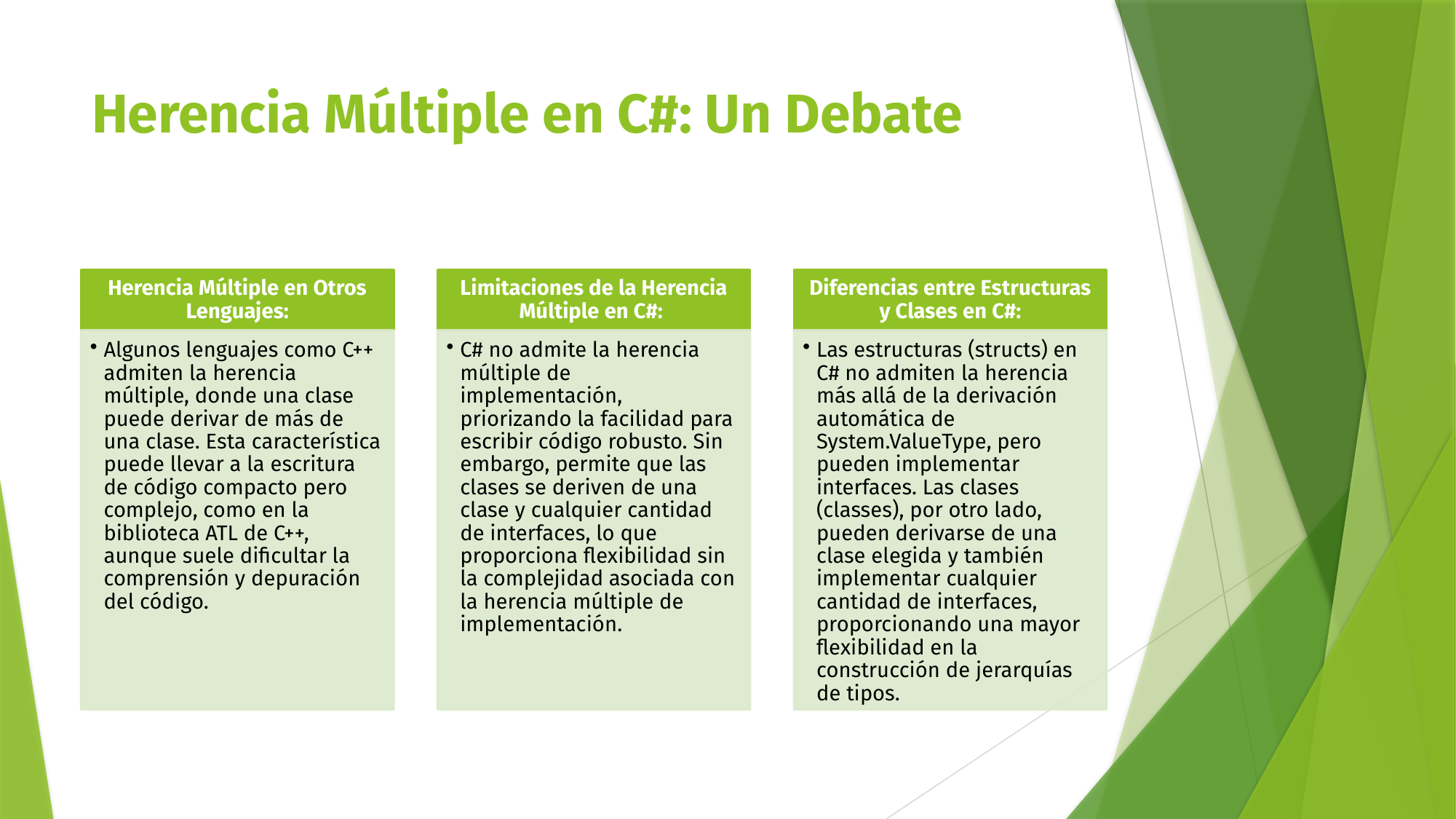

# Herencia Múltiple en C#: Un Debate
Herencia Múltiple en Otros Lenguajes:
Algunos lenguajes como C++ admiten la herencia múltiple, donde una clase puede derivar de más de una clase. Esta característica puede llevar a la escritura de código compacto pero complejo, como en la biblioteca ATL de C++, aunque suele dificultar la comprensión y depuración del código.
Limitaciones de la Herencia Múltiple en C#:
C# no admite la herencia múltiple de implementación, priorizando la facilidad para escribir código robusto. Sin embargo, permite que las clases se deriven de una clase y cualquier cantidad de interfaces, lo que proporciona flexibilidad sin la complejidad asociada con la herencia múltiple de implementación.
Diferencias entre Estructuras y Clases en C#:
Las estructuras (structs) en C# no admiten la herencia más allá de la derivación automática de System.ValueType, pero pueden implementar interfaces. Las clases (classes), por otro lado, pueden derivarse de una clase elegida y también implementar cualquier cantidad de interfaces, proporcionando una mayor flexibilidad en la construcción de jerarquías de tipos.